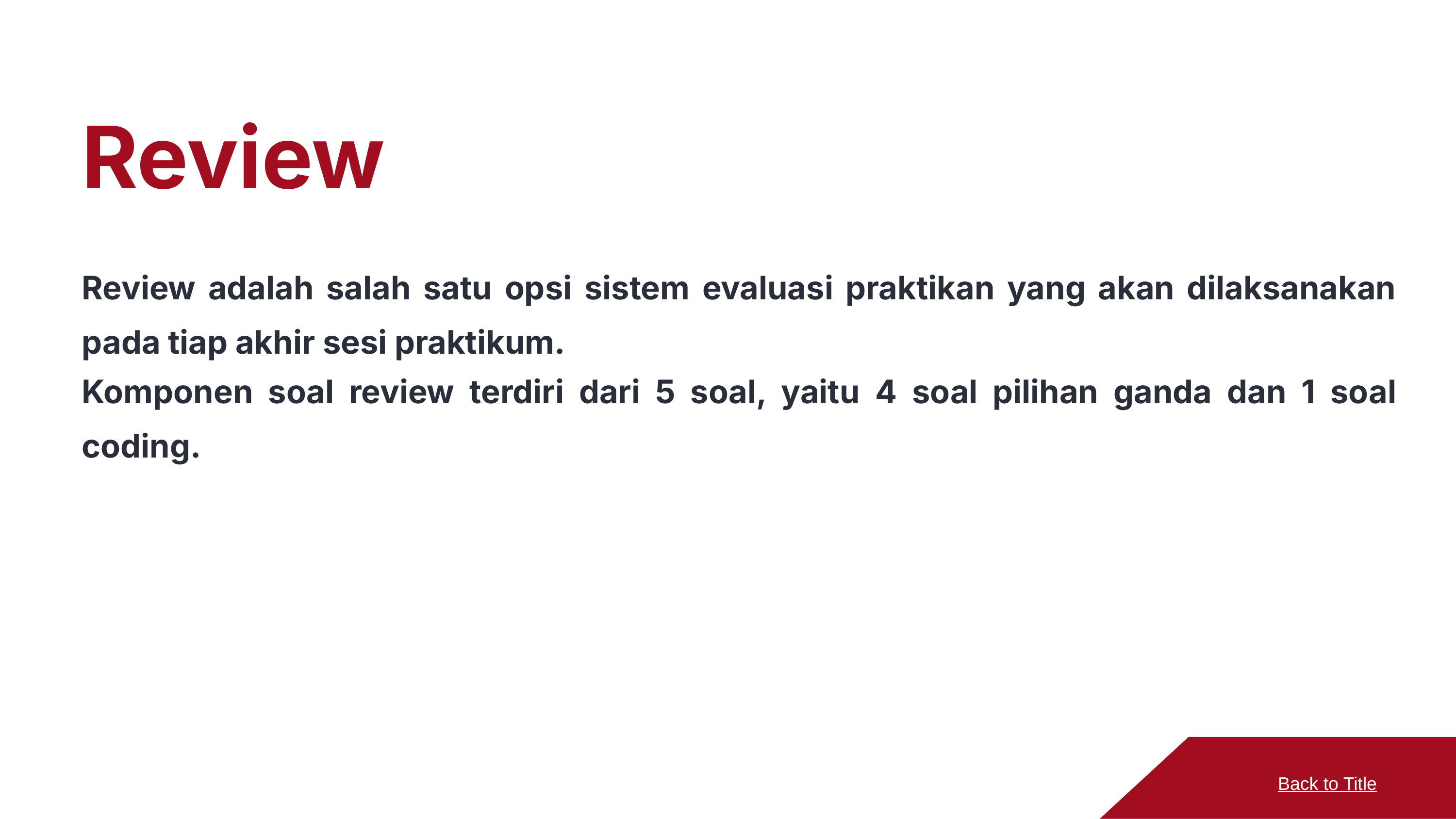

Review
Review adalah salah satu opsi sistem evaluasi praktikan yang akan dilaksanakan pada tiap akhir sesi praktikum.

Komponen soal review terdiri dari 5 soal, yaitu 4 soal pilihan ganda dan 1 soal coding.

Back to Title